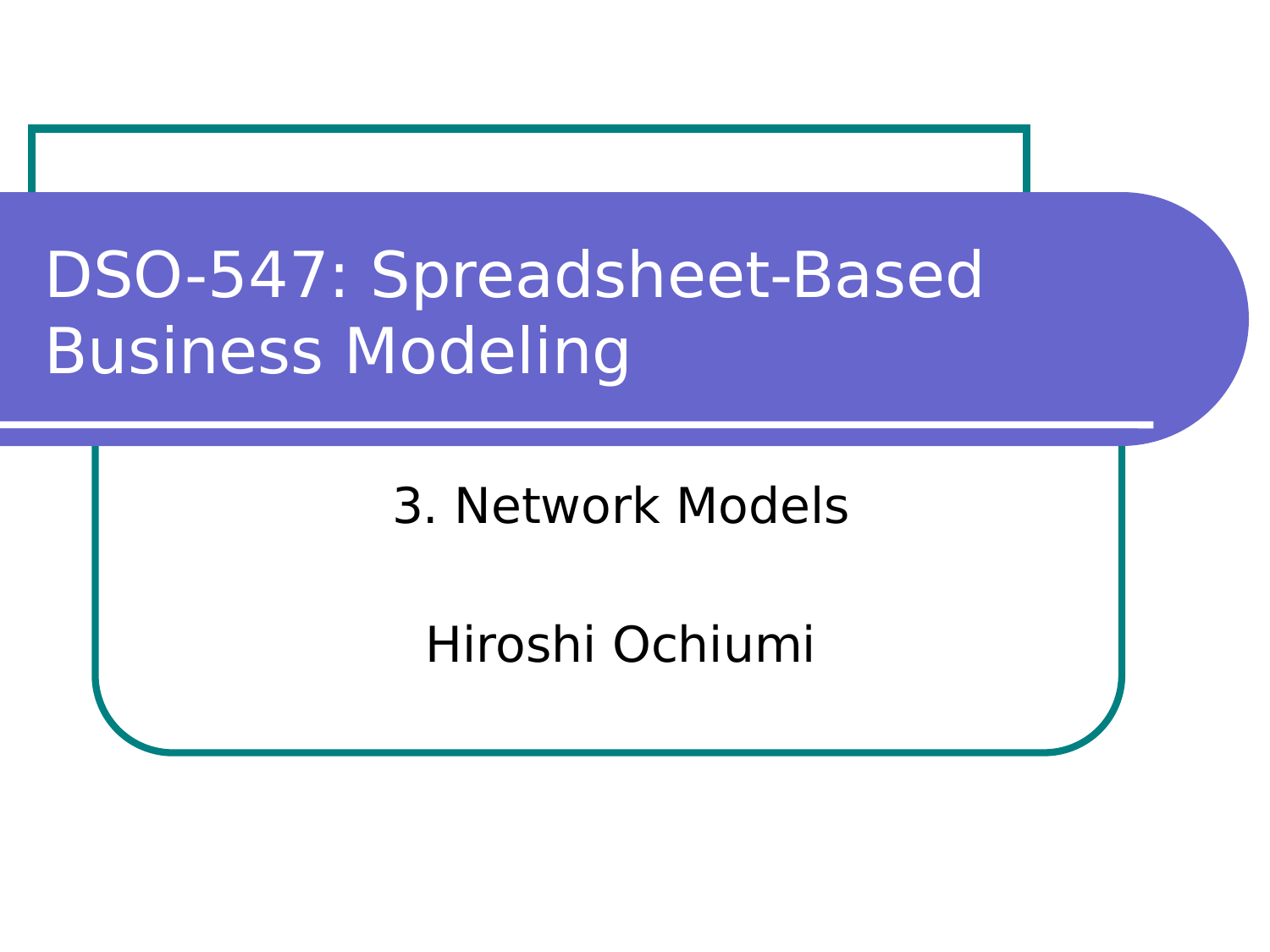

# DSO-547: Spreadsheet-Based Business Modeling
3. Network Models

Hiroshi Ochiumi